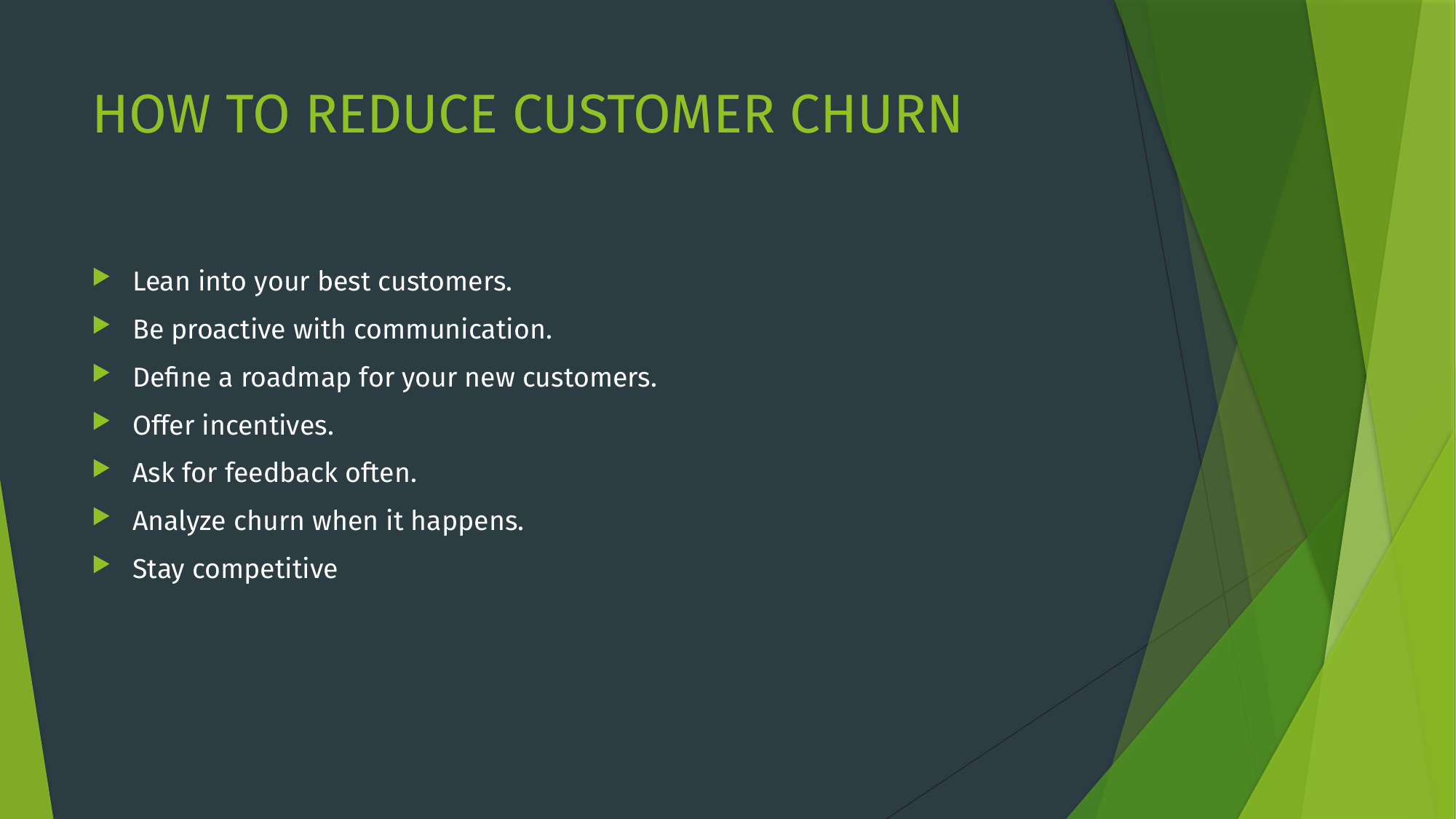

# HOW TO REDUCE CUSTOMER CHURN
Lean into your best customers.
Be proactive with communication.
Define a roadmap for your new customers.
Offer incentives.
Ask for feedback often.
Analyze churn when it happens.
Stay competitive